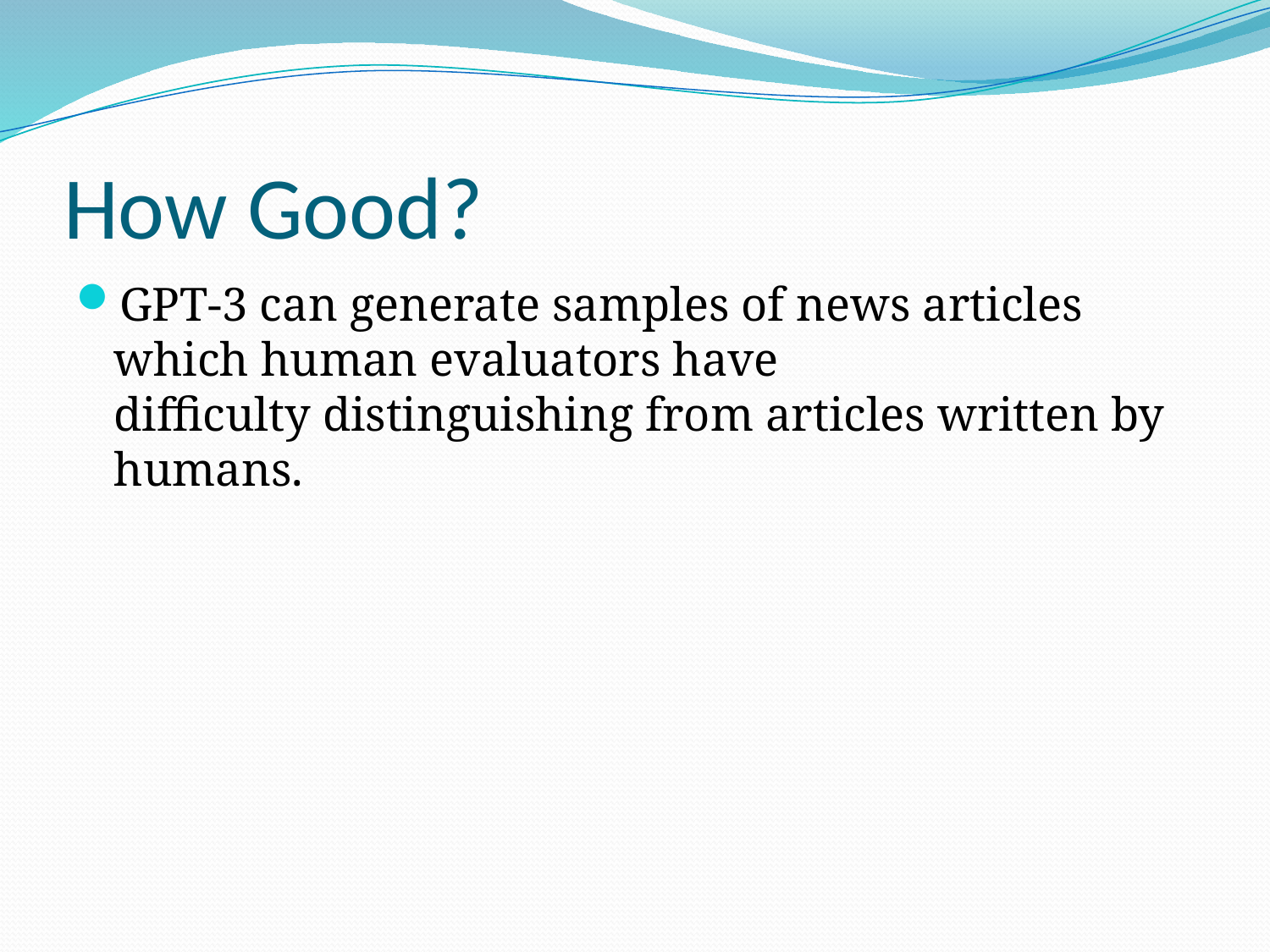

# How Good?
GPT-3 can generate samples of news articles which human evaluators have difficulty distinguishing from articles written by humans.